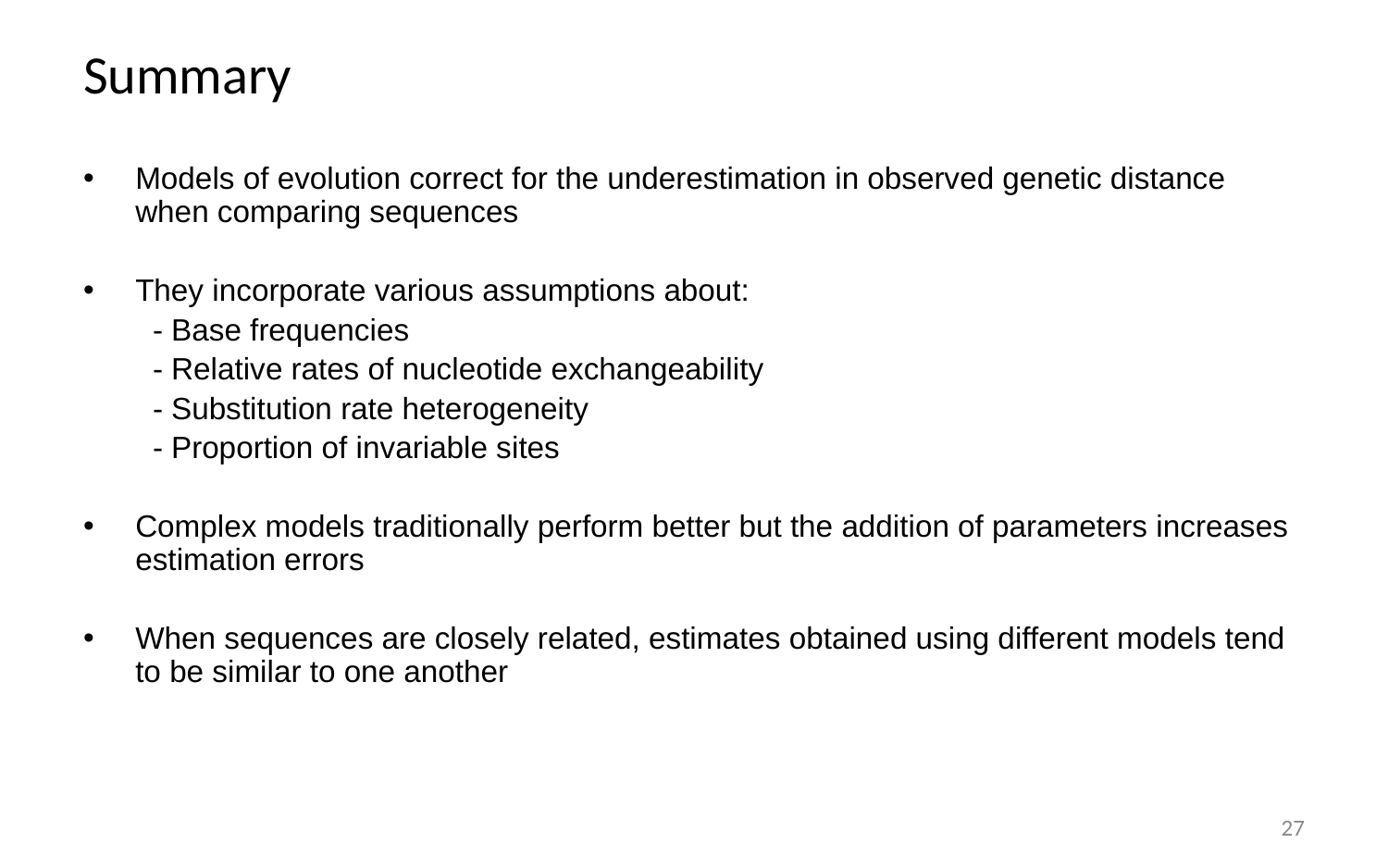

# Summary
Models of evolution correct for the underestimation in observed genetic distance when comparing sequences

They incorporate various assumptions about:
- Base frequencies
- Relative rates of nucleotide exchangeability
- Substitution rate heterogeneity
- Proportion of invariable sites

Complex models traditionally perform better but the addition of parameters increases estimation errors

When sequences are closely related, estimates obtained using different models tend to be similar to one another
27